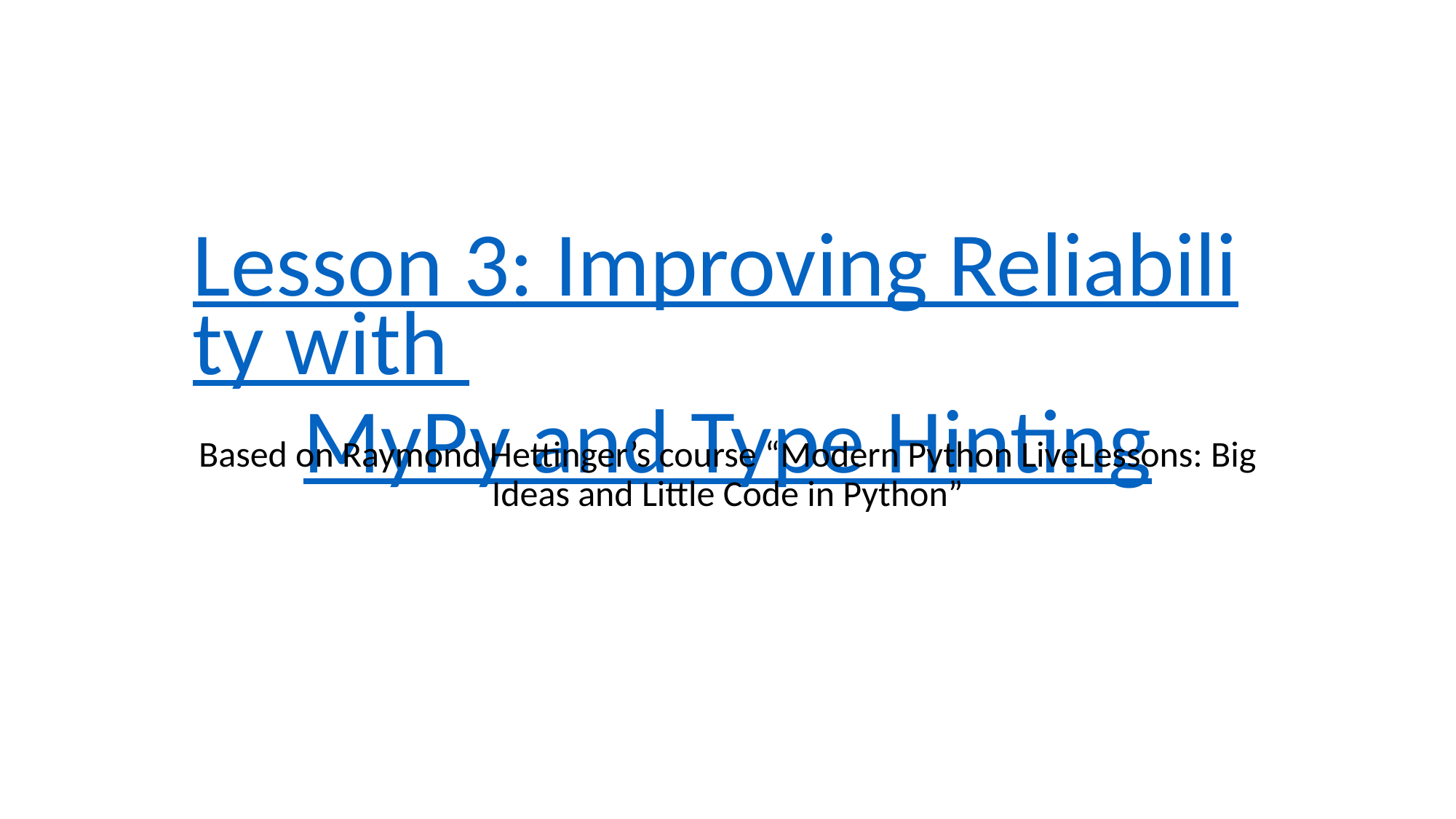

# Lesson 3: Improving Reliability with MyPy and Type Hinting
Based on Raymond Hettinger’s course “Modern Python LiveLessons: Big Ideas and Little Code in Python”